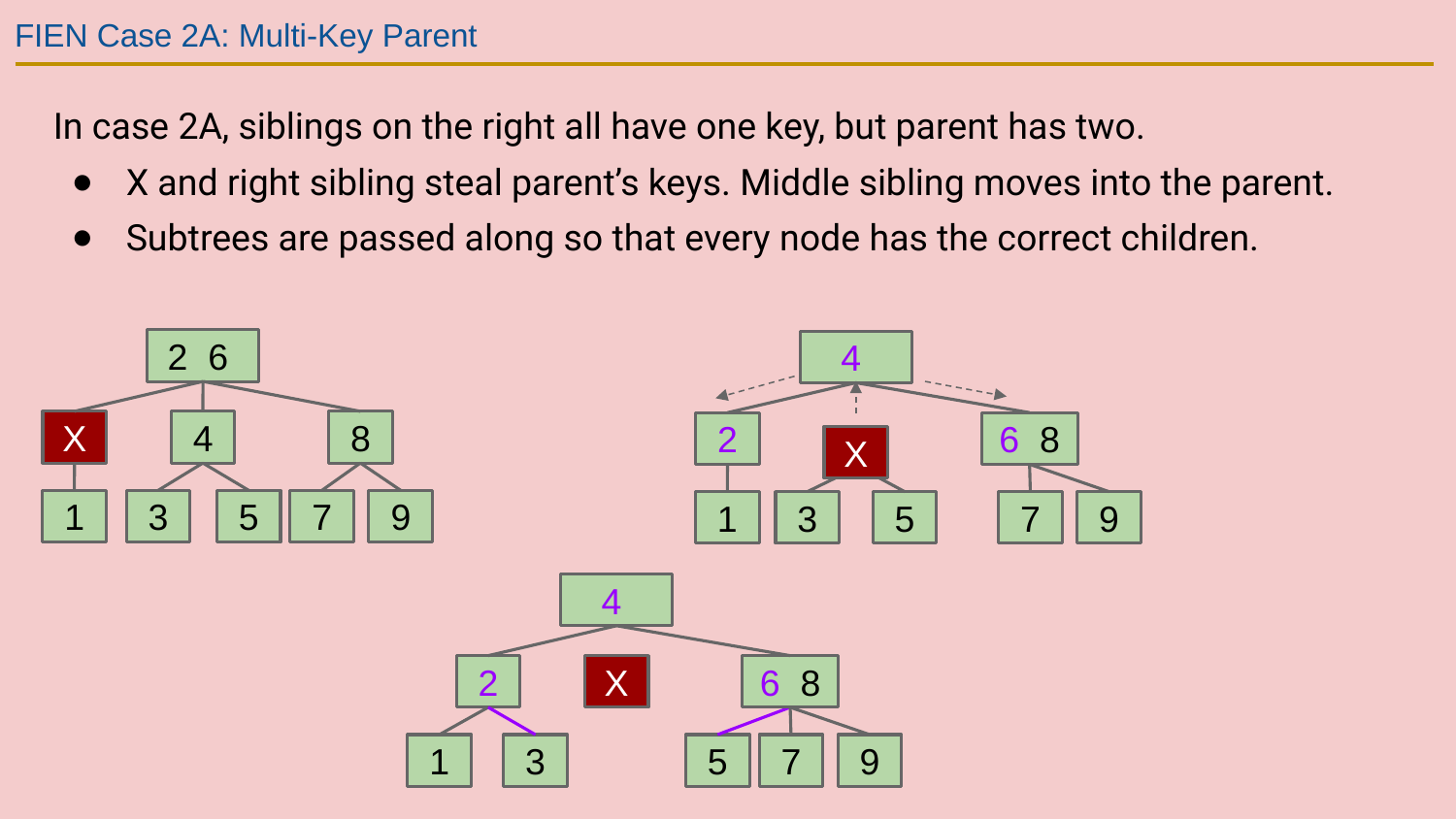

# FIEN Case 2A: Multi-Key Parent

In case 2A, siblings on the right all have one key, but parent has two.
X and right sibling steal parent’s keys. Middle sibling moves into the parent.
Subtrees are passed along so that every node has the correct children.
2  6
4
X
4
8
6  8
2
X
1
3
5
7
9
1
3
5
7
9
4
6  8
2
X
1
3
5
7
9